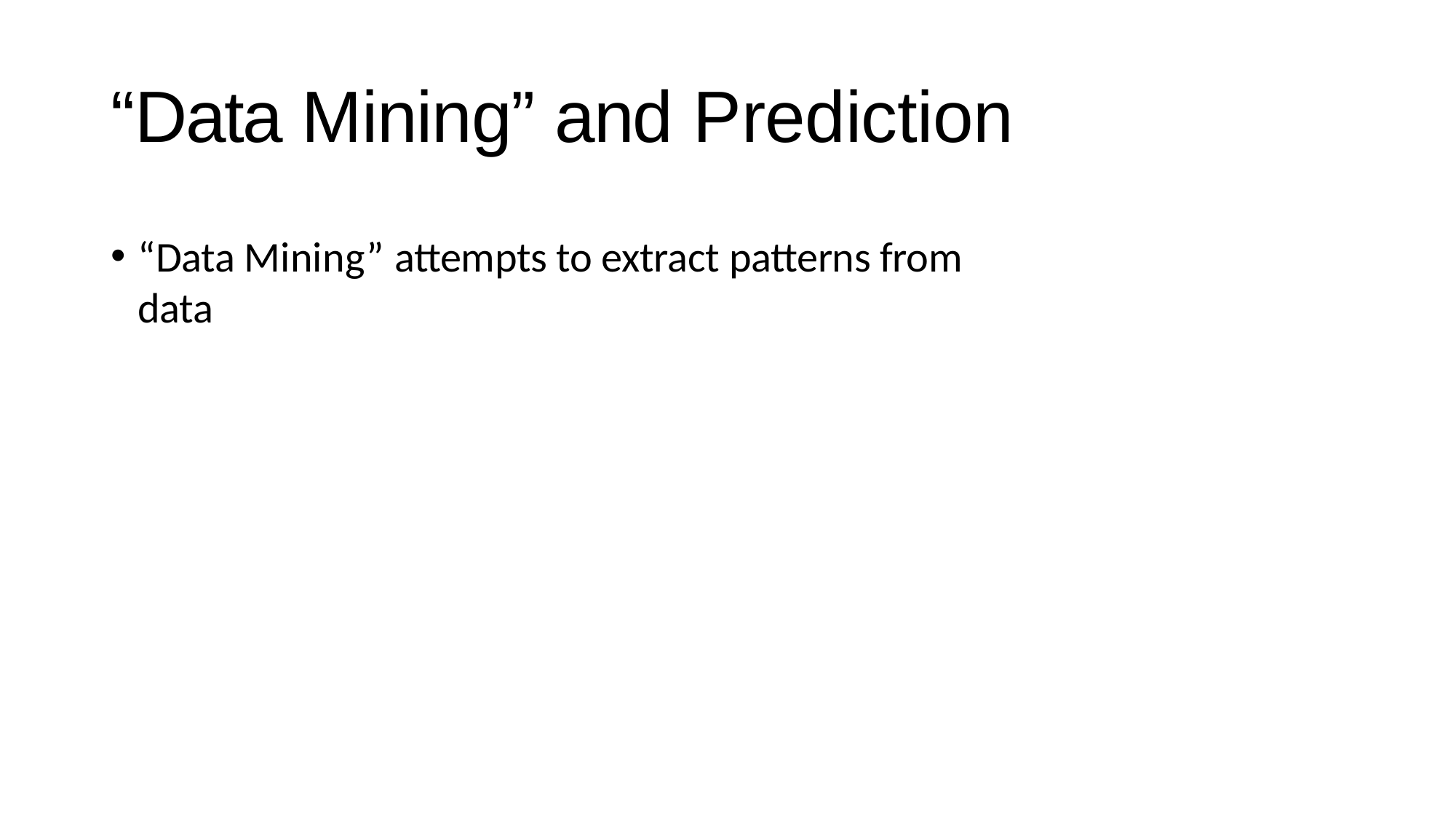

# “Data Mining” and Prediction
“Data Mining” attempts to extract patterns from data